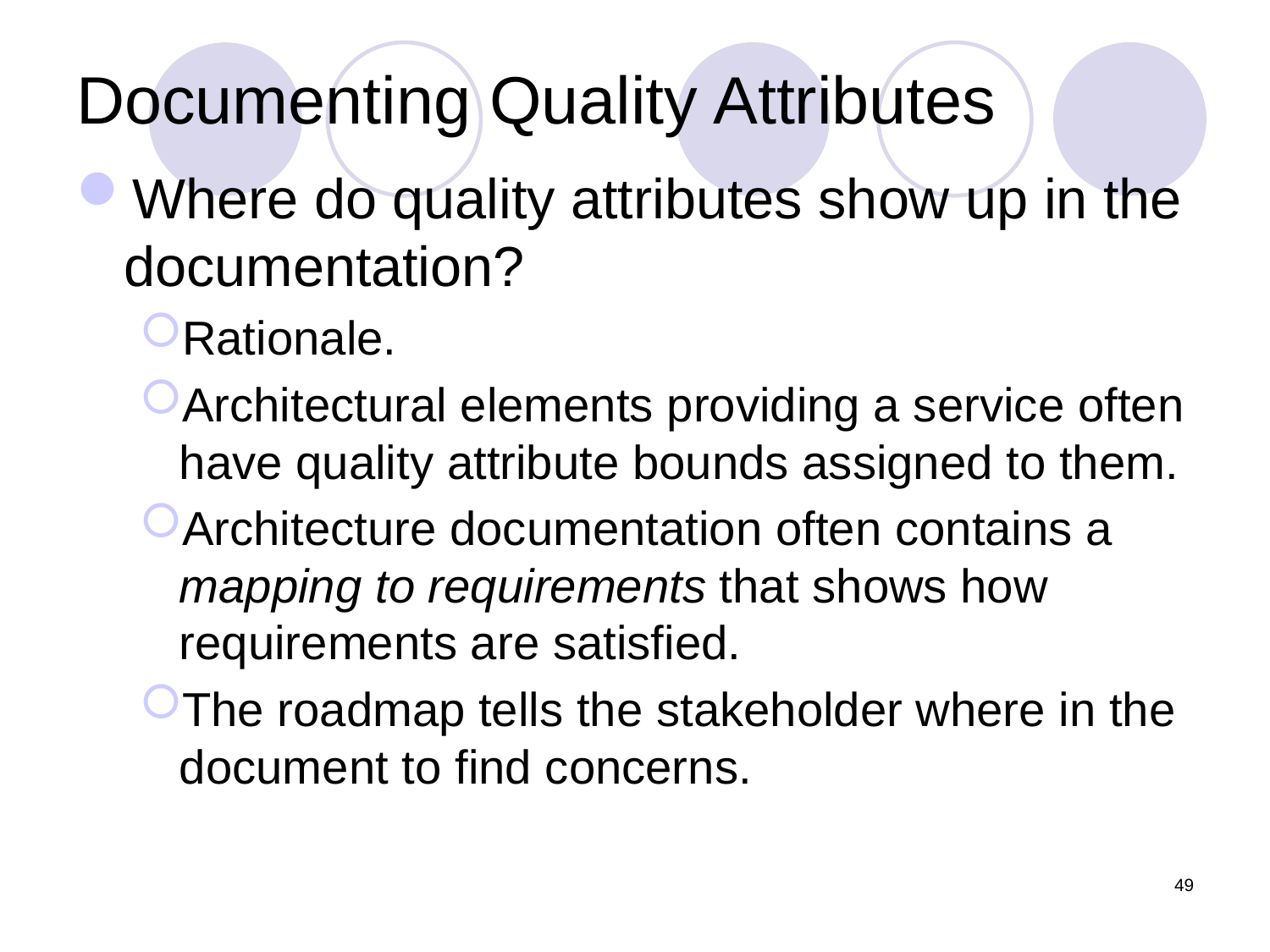

# Documenting Quality Attributes
Where do quality attributes show up in the documentation?
Rationale.
Architectural elements providing a service often have quality attribute bounds assigned to them.
Architecture documentation often contains a mapping to requirements that shows how requirements are satisfied.
The roadmap tells the stakeholder where in the document to find concerns.

49